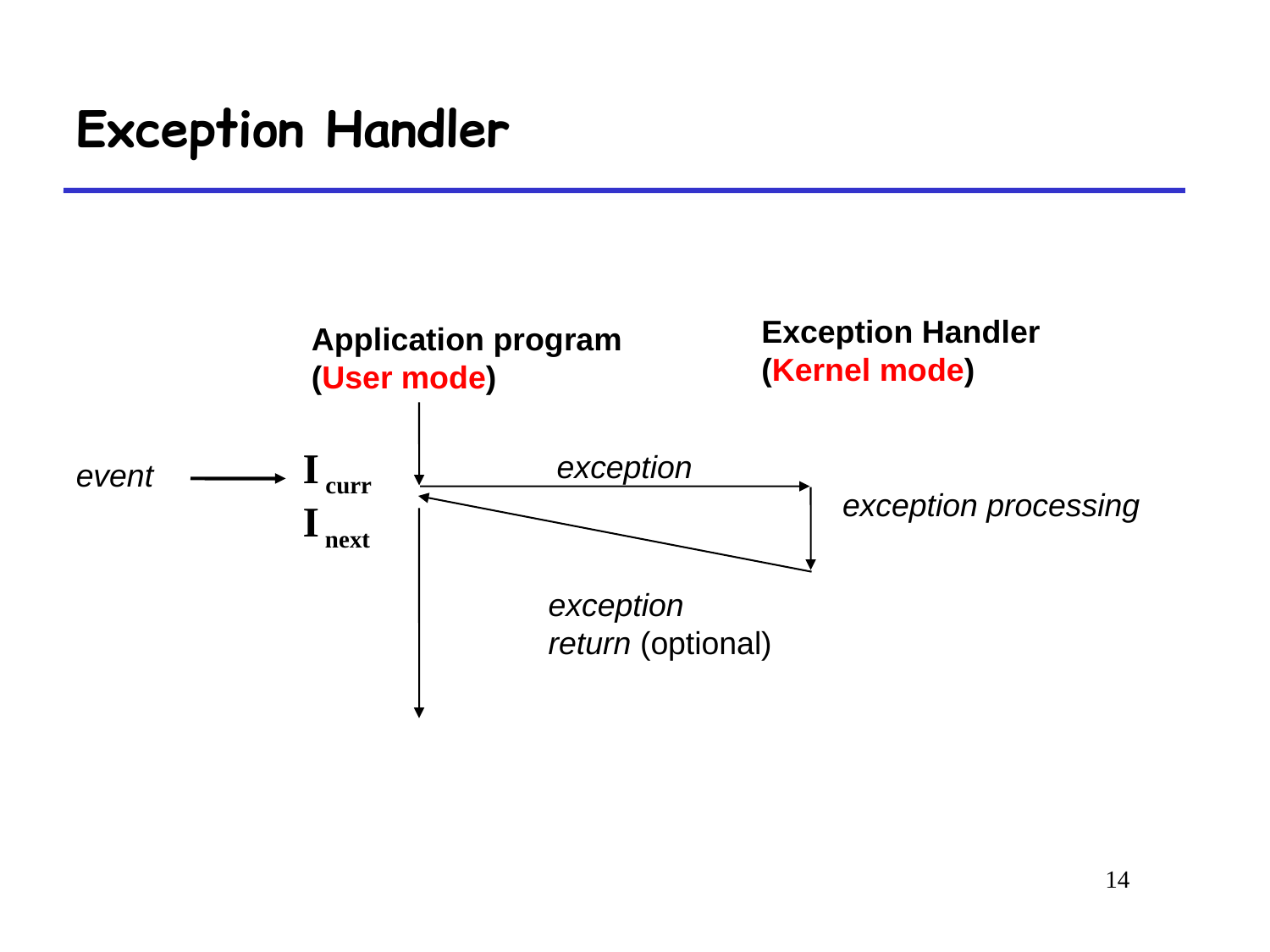

Exception Handler
Exception Handler
(Kernel mode)
Application program
(User mode)

I curr
exception
event

exception processing

I next

exception
return (optional)
# 14